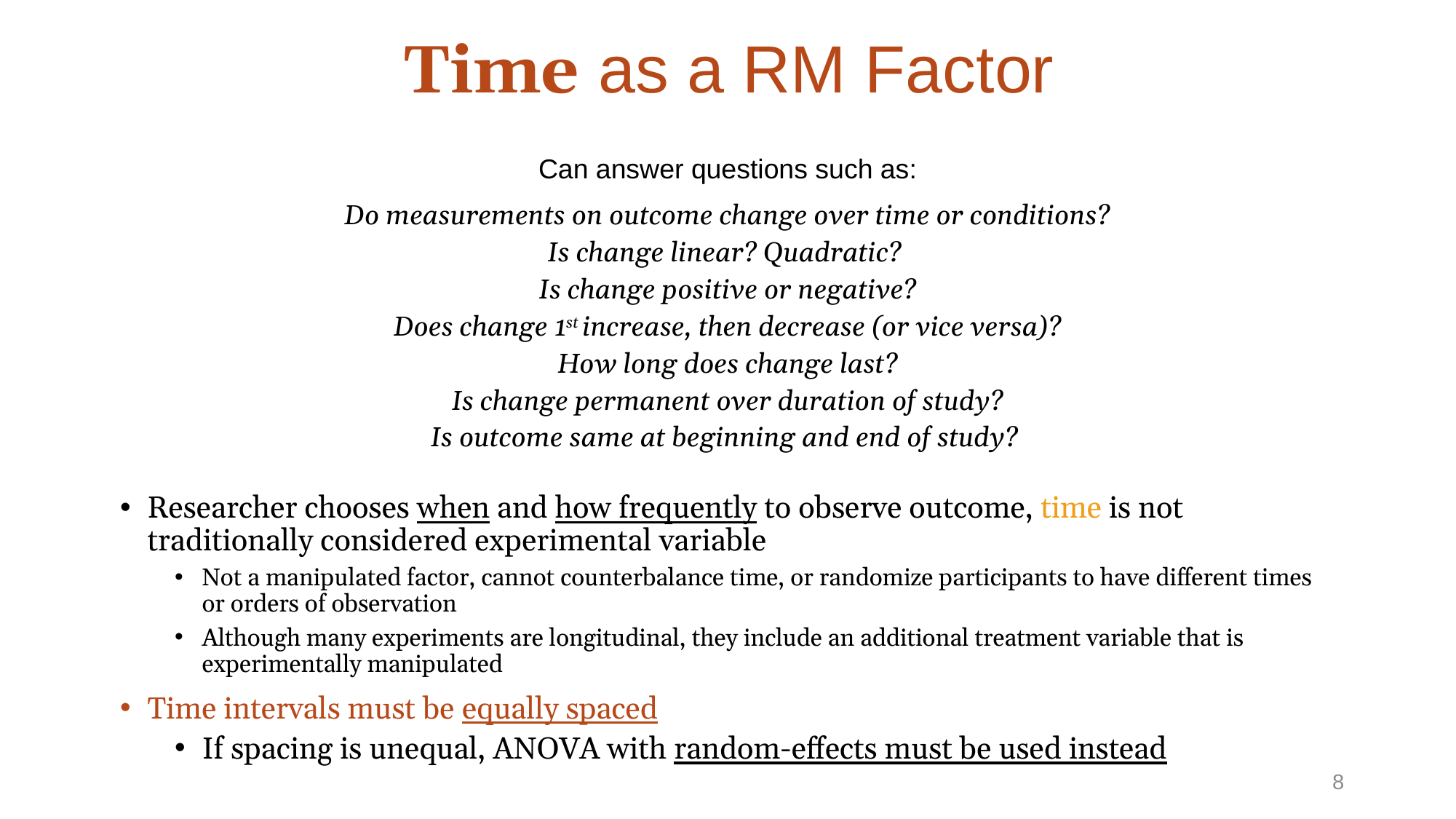

# Time as a RM Factor

Can answer questions such as:

Do measurements on outcome change over time or conditions?
Is change linear? Quadratic?
Is change positive or negative?
Does change 1st increase, then decrease (or vice versa)?
How long does change last?
Is change permanent over duration of study?
Is outcome same at beginning and end of study?

Researcher chooses when and how frequently to observe outcome, time is not traditionally considered experimental variable
Not a manipulated factor, cannot counterbalance time, or randomize participants to have different times or orders of observation
Although many experiments are longitudinal, they include an additional treatment variable that is experimentally manipulated
Time intervals must be equally spaced
If spacing is unequal, ANOVA with random-effects must be used instead

8